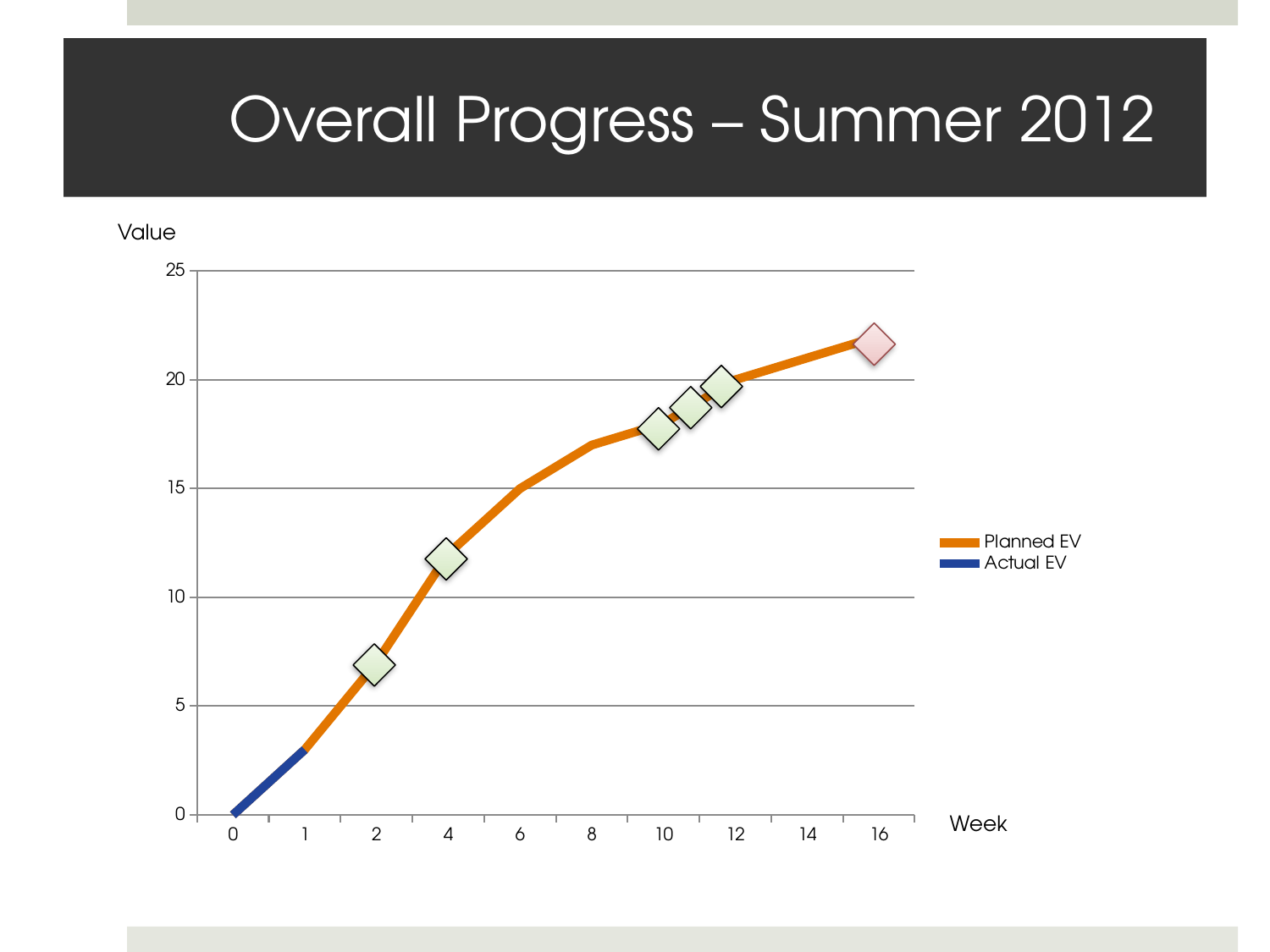

# Overall Progress – Summer 2012
Value

### Chart

| Category | Planned EV | Actual EV |
|---|---|---|
| 0 | 0.0 | 0.0 |
| 1 | 3.0 | 3.0 |
| 2 | 7.0 | None |
| 4 | 12.0 | None |
| 6 | 15.0 | None |
| 8 | 17.0 | None |
| 10 | 18.0 | None |
| 12 | 20.0 | None |
| 14 | 21.0 | None |
| 16 | 22.0 | None |

Week